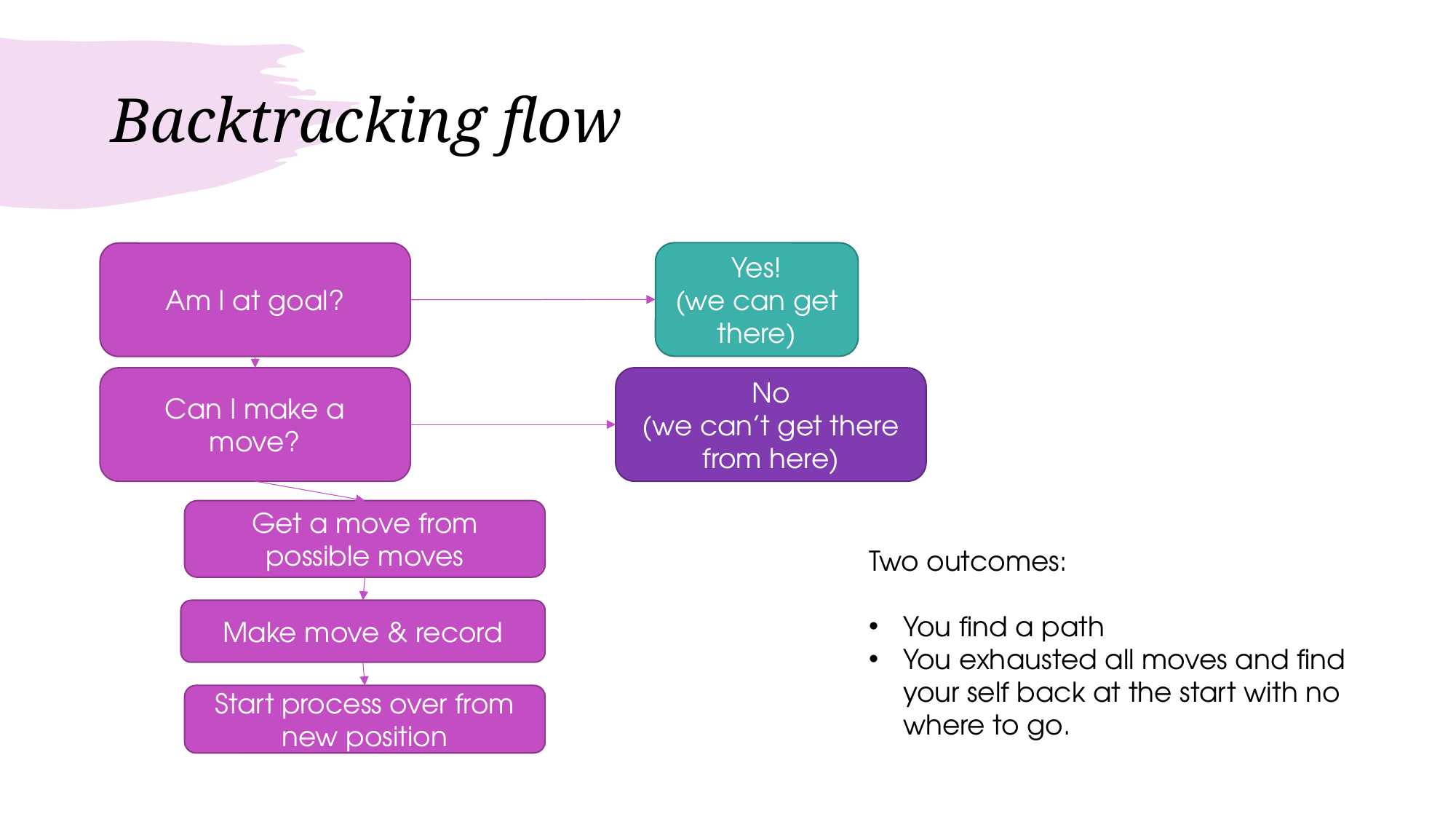

# Backtracking flow
Yes!
(we can get there)
Am I at goal?
Can I make a move?
No
(we can’t get there from here)
Get a move from possible moves
Two outcomes:

You find a path
You exhausted all moves and find your self back at the start with no where to go.
Make move & record
Start process over from new position